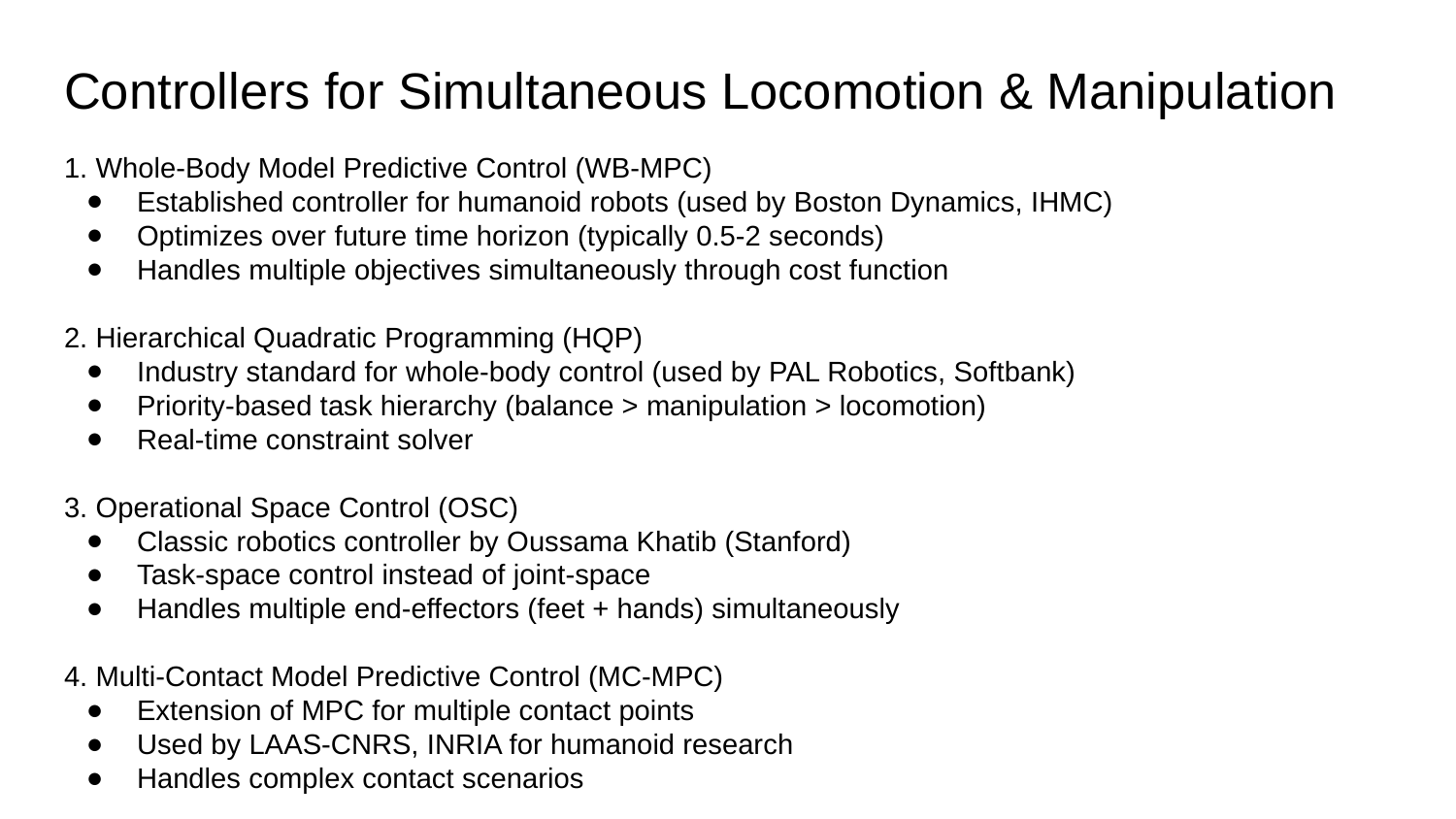

# Controllers for Simultaneous Locomotion & Manipulation
1. Whole-Body Model Predictive Control (WB-MPC)
Established controller for humanoid robots (used by Boston Dynamics, IHMC)
Optimizes over future time horizon (typically 0.5-2 seconds)
Handles multiple objectives simultaneously through cost function

2. Hierarchical Quadratic Programming (HQP)
Industry standard for whole-body control (used by PAL Robotics, Softbank)
Priority-based task hierarchy (balance > manipulation > locomotion)
Real-time constraint solver

3. Operational Space Control (OSC)
Classic robotics controller by Oussama Khatib (Stanford)
Task-space control instead of joint-space
Handles multiple end-effectors (feet + hands) simultaneously

4. Multi-Contact Model Predictive Control (MC-MPC)
Extension of MPC for multiple contact points
Used by LAAS-CNRS, INRIA for humanoid research
Handles complex contact scenarios